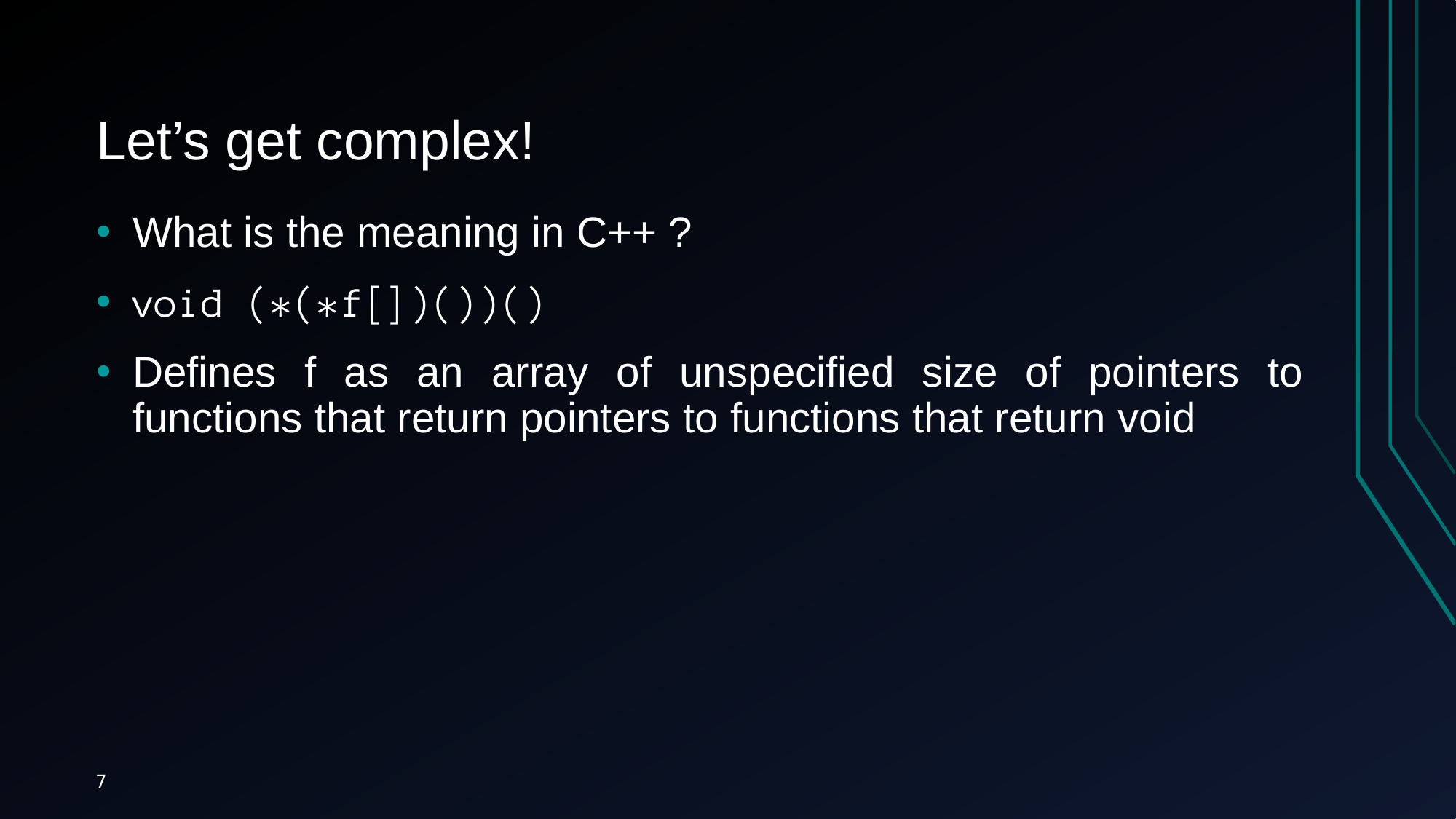

# Let’s get complex!
What is the meaning in C++ ?
void (*(*f[])())()
Defines f as an array of unspecified size of pointers to functions that return pointers to functions that return void
7